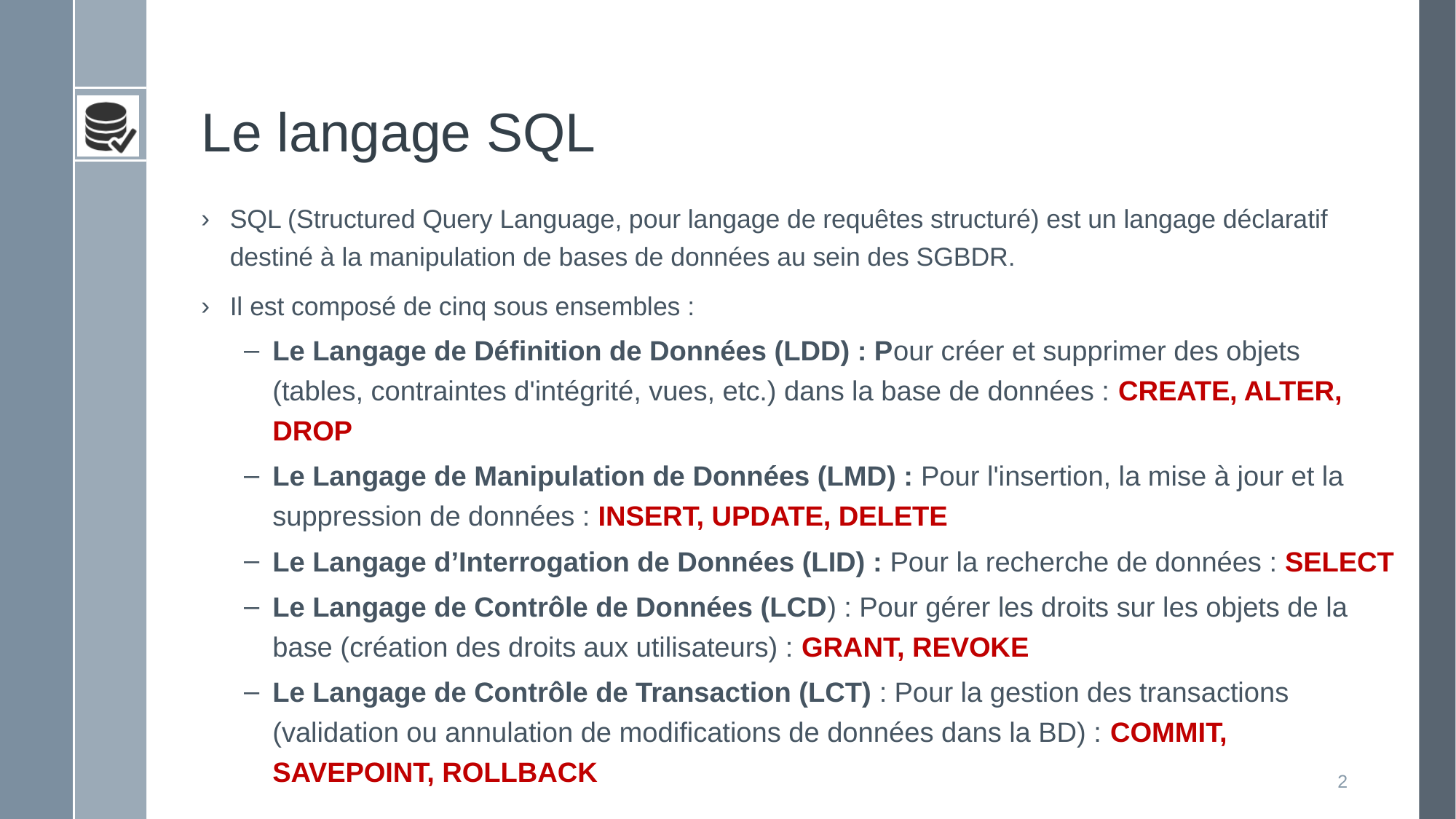

# Le langage SQL
SQL (Structured Query Language, pour langage de requêtes structuré) est un langage déclaratif destiné à la manipulation de bases de données au sein des SGBDR.
Il est composé de cinq sous ensembles :
Le Langage de Définition de Données (LDD) : Pour créer et supprimer des objets (tables, contraintes d'intégrité, vues, etc.) dans la base de données : CREATE, ALTER, DROP
Le Langage de Manipulation de Données (LMD) : Pour l'insertion, la mise à jour et la suppression de données : INSERT, UPDATE, DELETE
Le Langage d’Interrogation de Données (LID) : Pour la recherche de données : SELECT
Le Langage de Contrôle de Données (LCD) : Pour gérer les droits sur les objets de la base (création des droits aux utilisateurs) : GRANT, REVOKE
Le Langage de Contrôle de Transaction (LCT) : Pour la gestion des transactions (validation ou annulation de modifications de données dans la BD) : COMMIT, SAVEPOINT, ROLLBACK
2